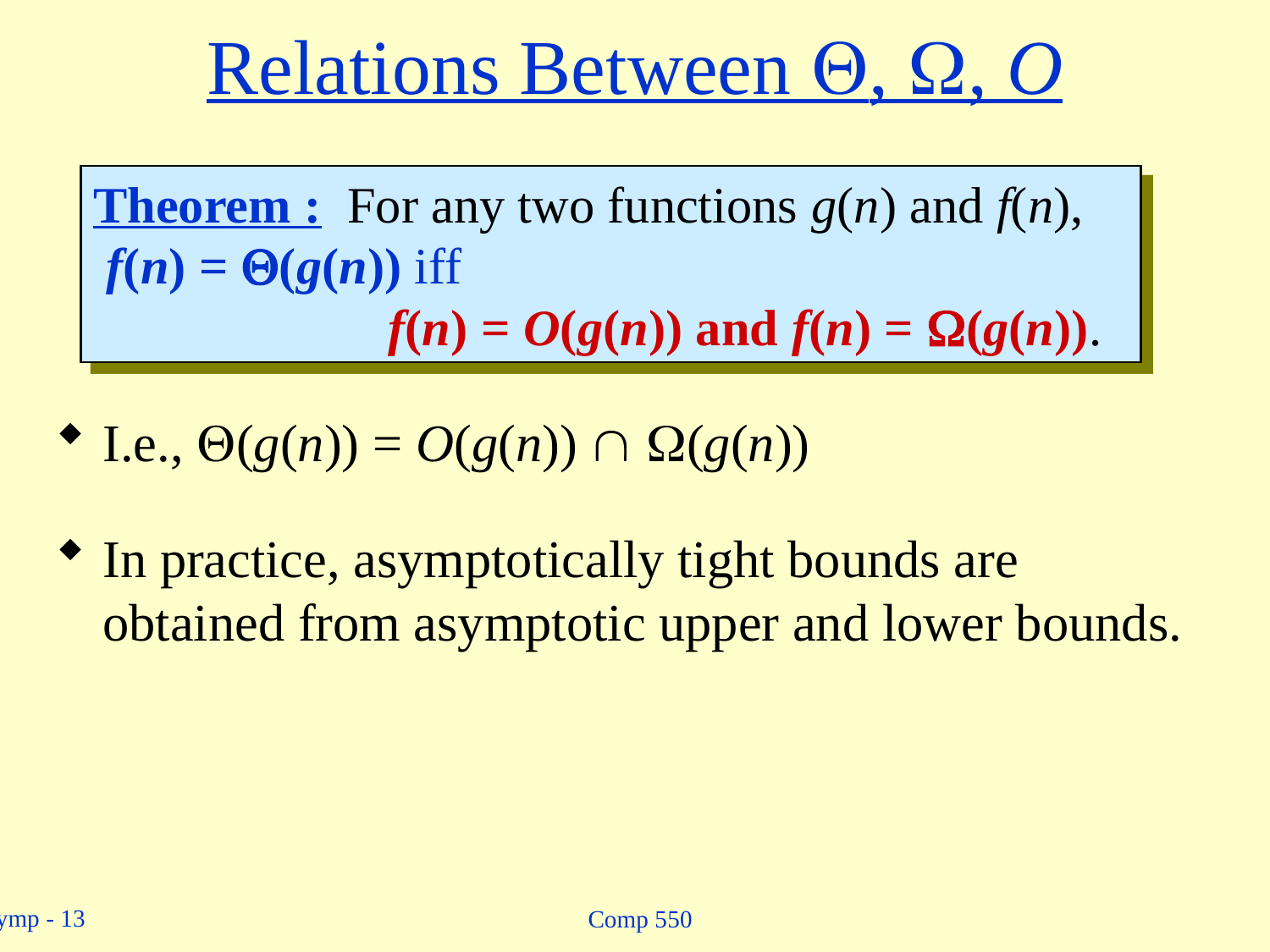

# Relations Between Θ, Ω, O
Theorem :  For any two functions g(n) and f(n),
 f(n) = Θ(g(n)) iff
	             f(n) = O(g(n)) and f(n) = Ω(g(n)).
I.e., Θ(g(n)) = O(g(n)) ∩ Ω(g(n))
In practice, asymptotically tight bounds are obtained from asymptotic upper and lower bounds.
Comp 550